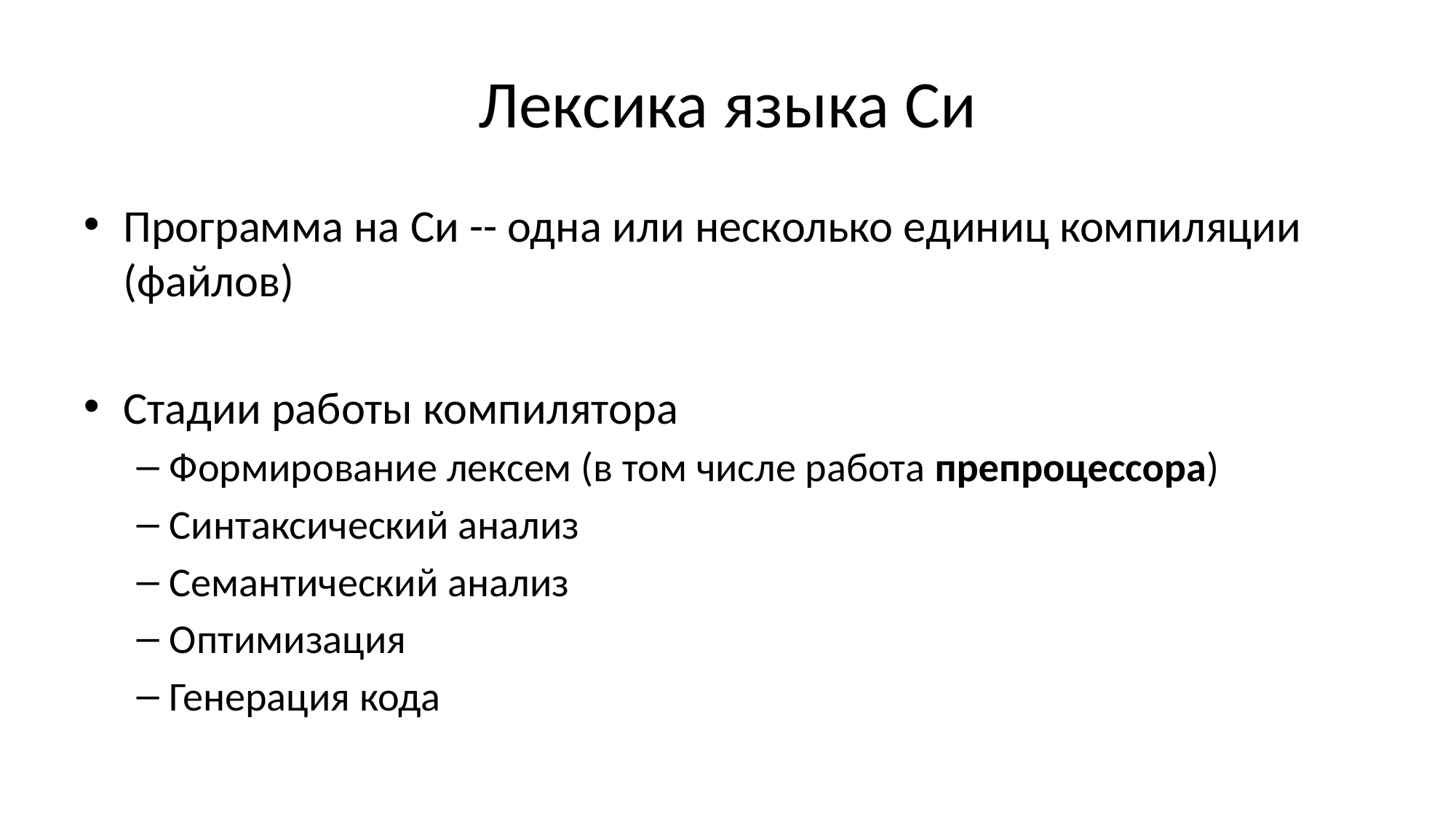

# Лексика языка Си
Программа на Си -- одна или несколько единиц компиляции (файлов)

Стадии работы компилятора
Формирование лексем (в том числе работа препроцессора)
Синтаксический анализ
Семантический анализ
Оптимизация
Генерация кода